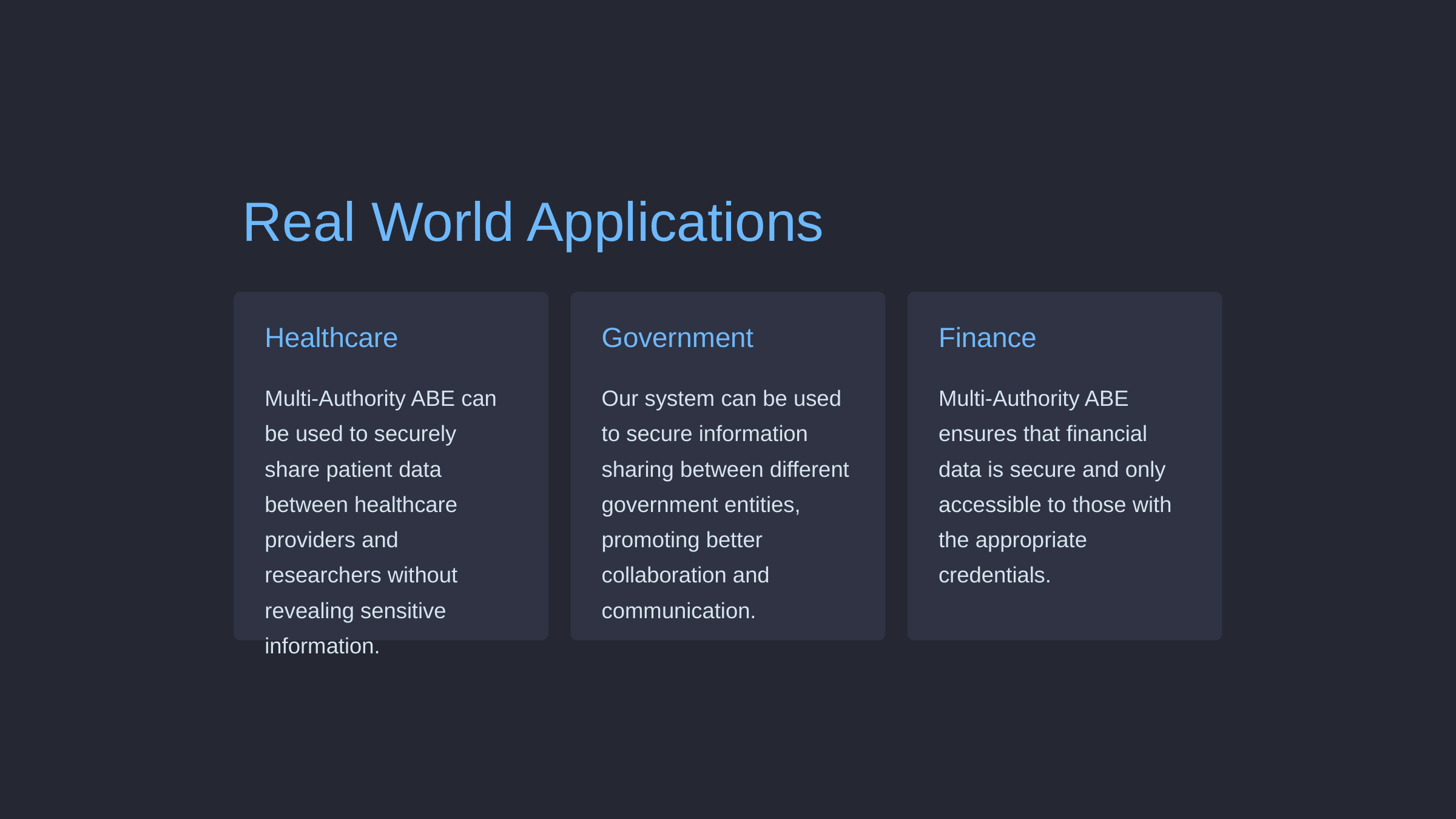

Real World Applications

Healthcare
Government
Finance
Multi-Authority ABE can be used to securely share patient data between healthcare providers and researchers without revealing sensitive information.
Our system can be used to secure information sharing between different government entities, promoting better collaboration and communication.
Multi-Authority ABE ensures that financial data is secure and only accessible to those with the appropriate credentials.